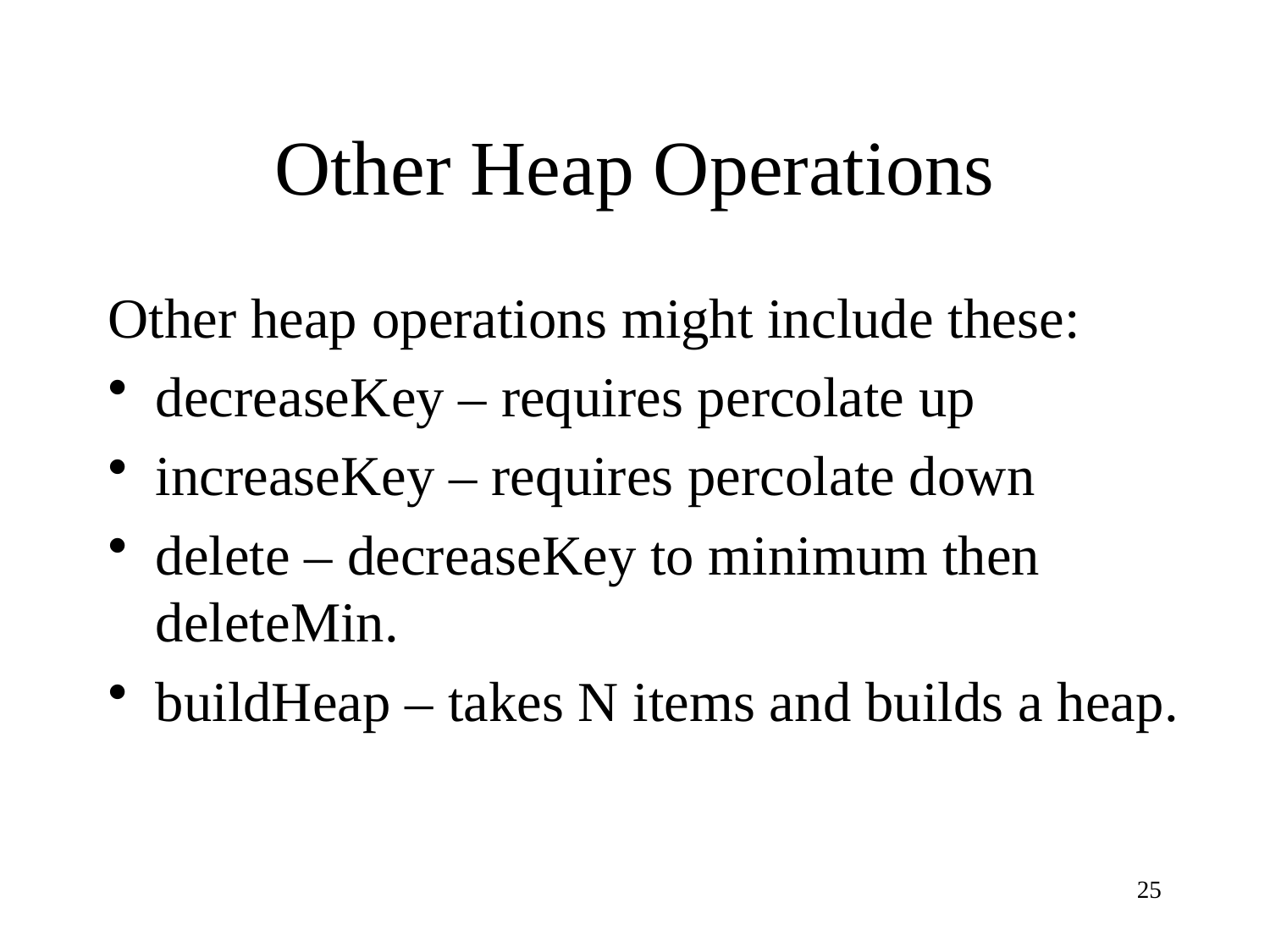

# Other Heap Operations
Other heap operations might include these:
decreaseKey – requires percolate up
increaseKey – requires percolate down
delete – decreaseKey to minimum then deleteMin.
buildHeap – takes N items and builds a heap.

25